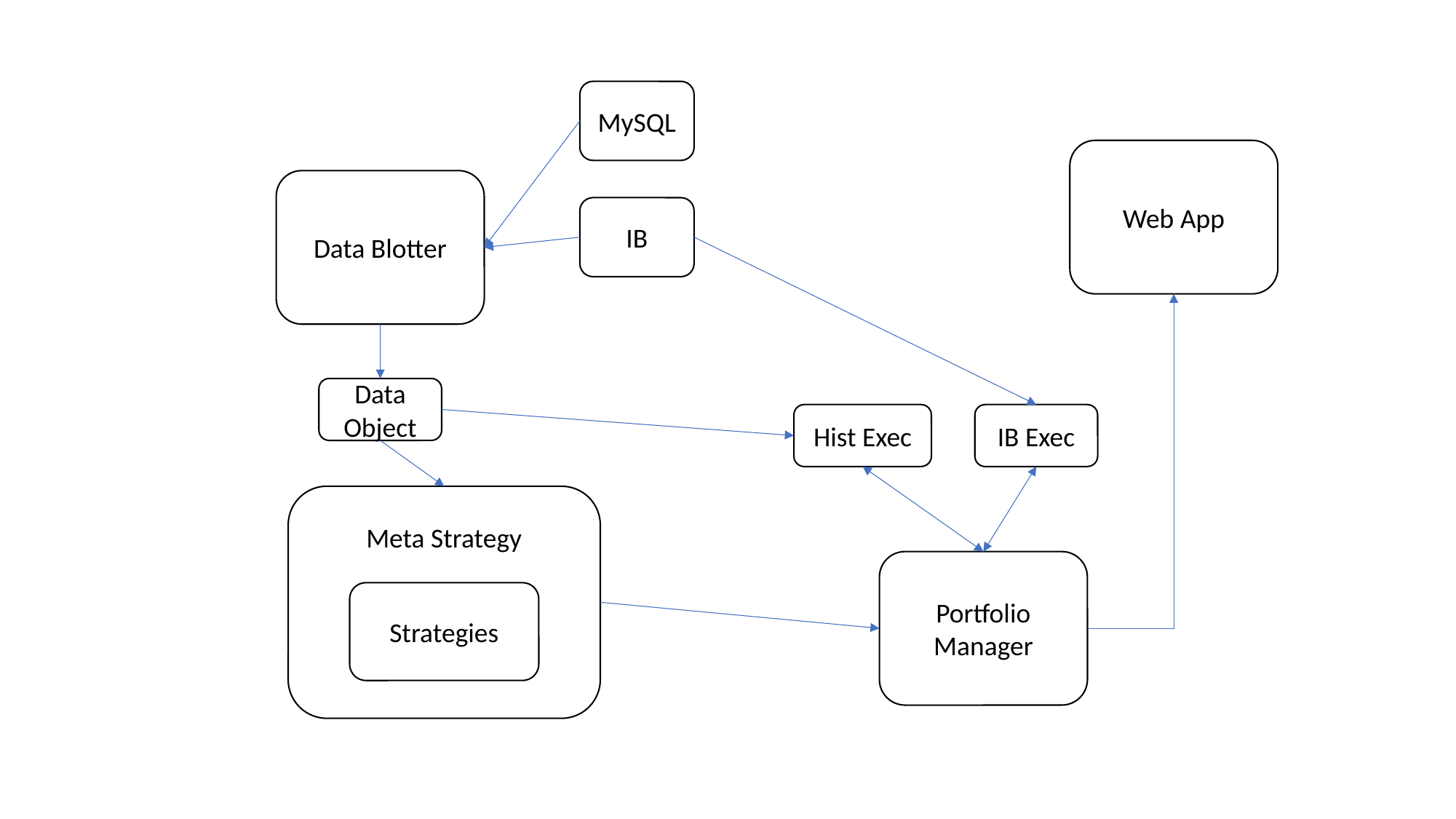

MySQL
Web App
Data Blotter
IB
Data Object
Hist Exec
IB Exec
Meta Strategy

Portfolio Manager
Strategies